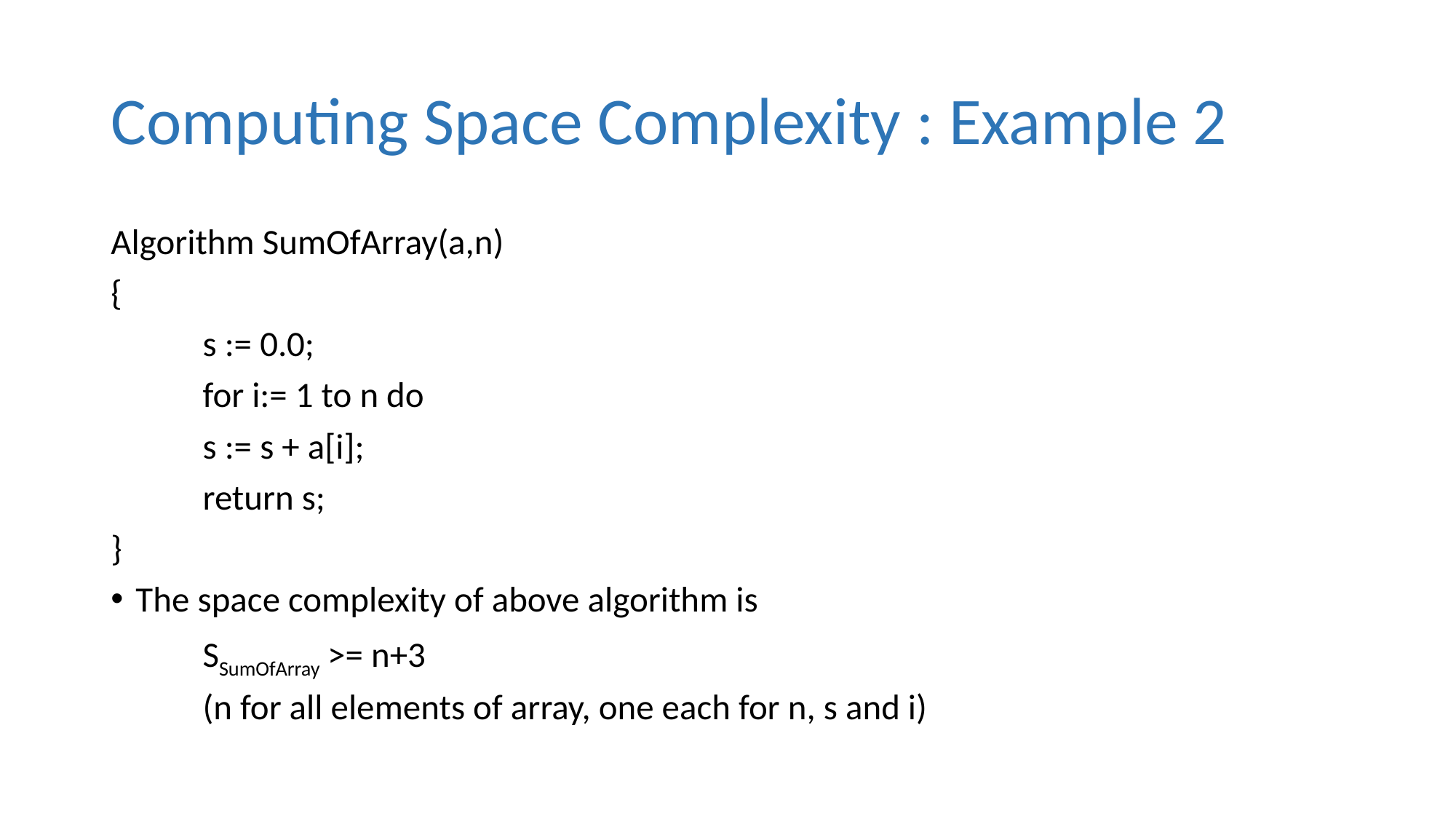

# Computing Space Complexity : Example 2
Algorithm SumOfArray(a,n)
{
	s := 0.0;
	for i:= 1 to n do
		s := s + a[i];
	return s;
}
The space complexity of above algorithm is
	SSumOfArray >= n+3
		(n for all elements of array, one each for n, s and i)